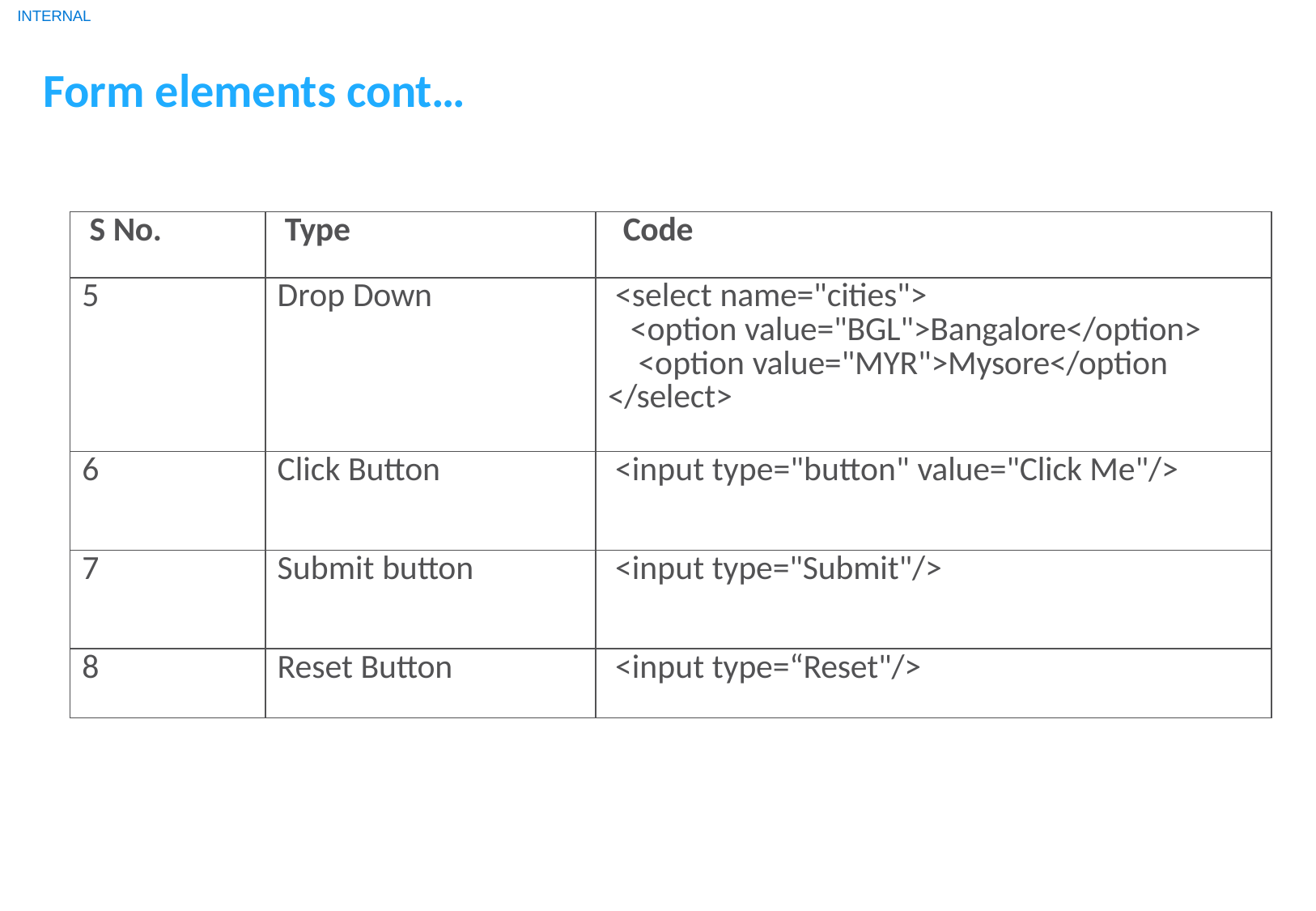

INTERNAL
# Form elements cont…
| S No. | Type | Code |
| --- | --- | --- |
| 5 | Drop Down | <select name="cities"> <option value="BGL">Bangalore</option> <option value="MYR">Mysore</option </select> |
| 6 | Click Button | <input type="button" value="Click Me"/> |
| 7 | Submit button | <input type="Submit"/> |
| 8 | Reset Button | <input type=“Reset"/> |